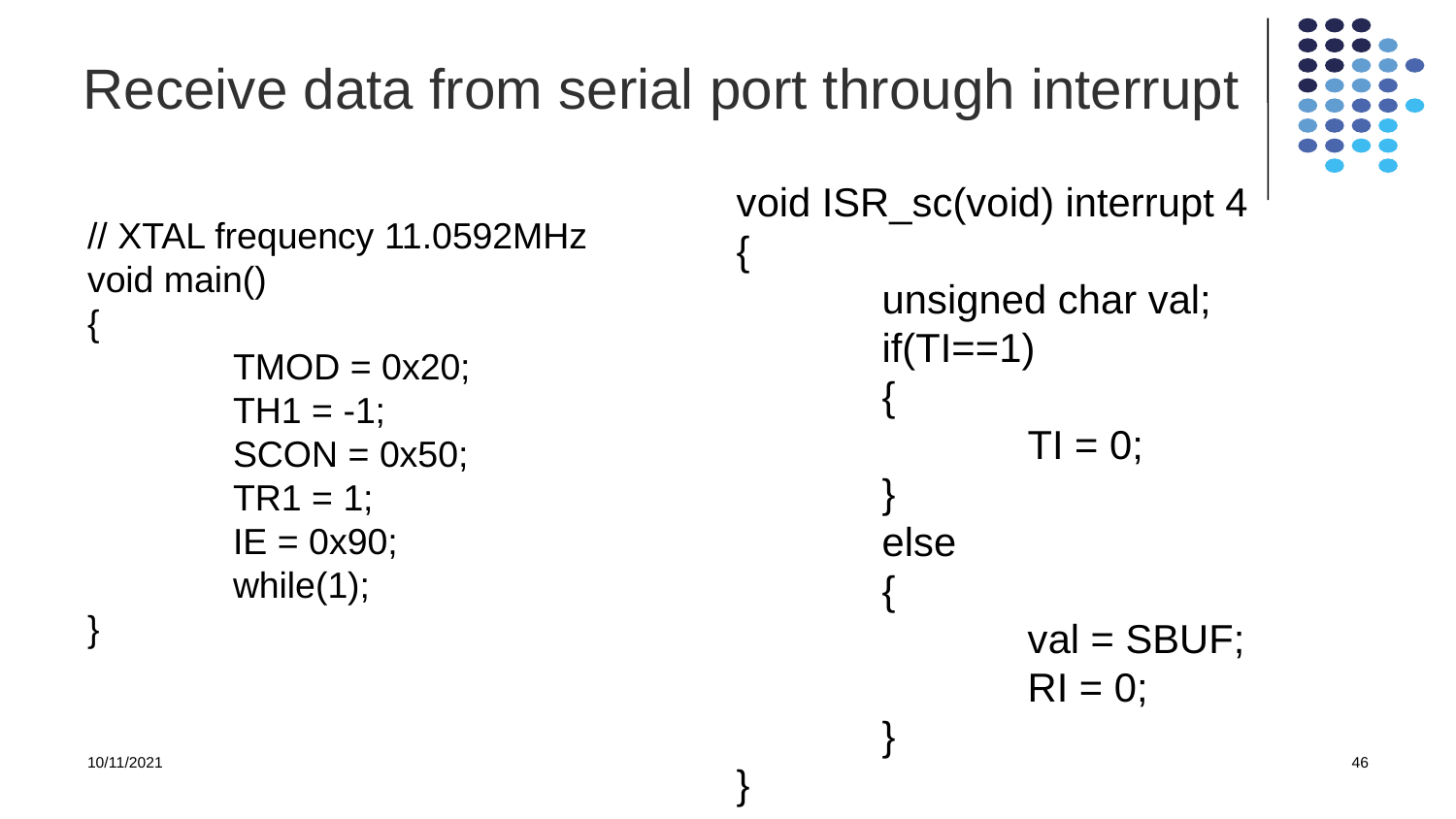

# Receive data from serial port through interrupt
void ISR_sc(void) interrupt 4
{
	unsigned char val;
	if(TI==1)
	{
		TI = 0;
	}
	else
	{
		val = SBUF;
		RI = 0;
	}
}
// XTAL frequency 11.0592MHz
void main()
{
	TMOD = 0x20;
	TH1 = -1;
	SCON = 0x50;
	TR1 = 1;
	IE = 0x90;
	while(1);
}
10/11/2021
46